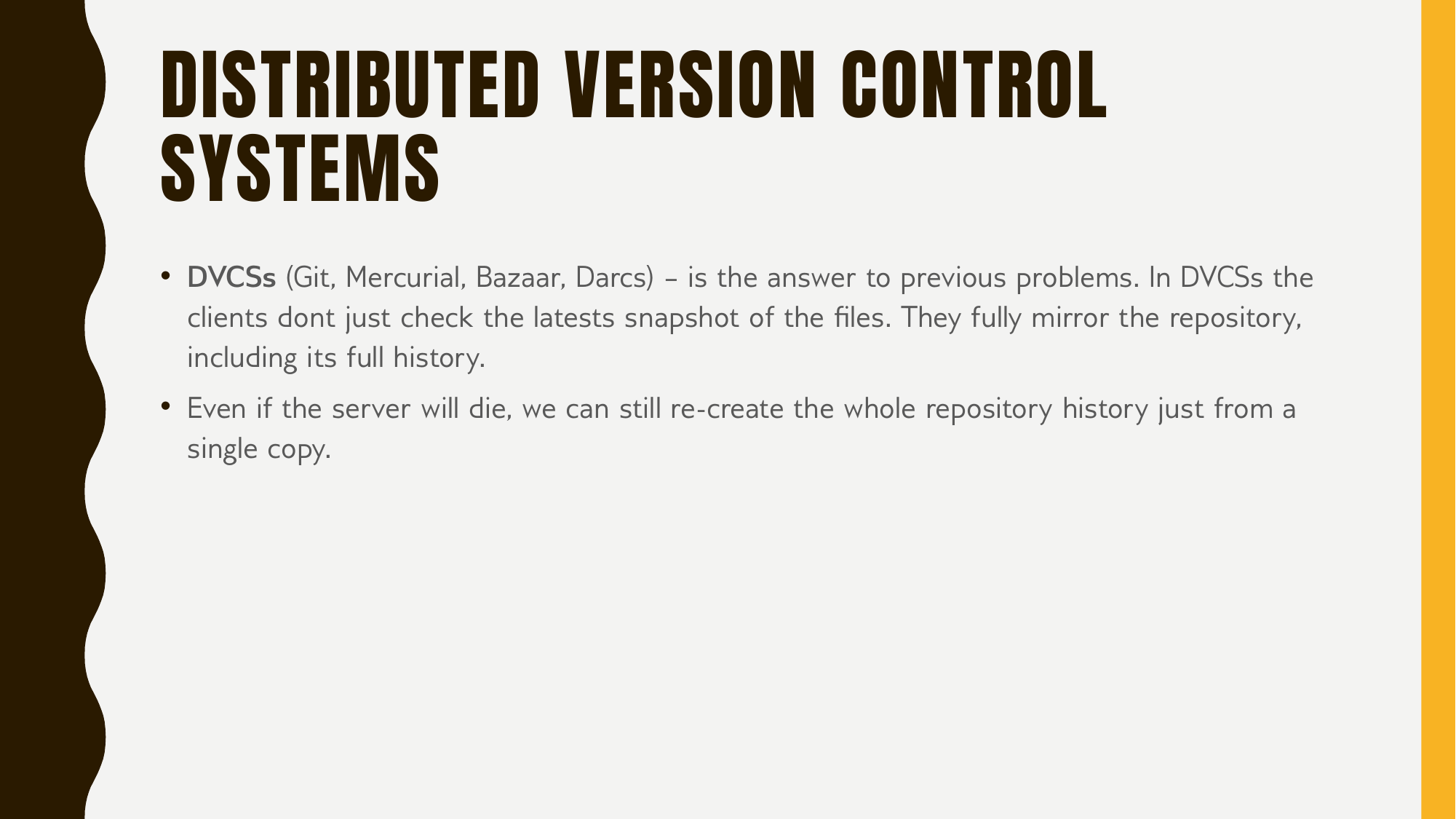

# Distributed Version Control Systems
DVCSs (Git, Mercurial, Bazaar, Darcs) – is the answer to previous problems. In DVCSs the clients dont just check the latests snapshot of the files. They fully mirror the repository, including its full history.
Even if the server will die, we can still re-create the whole repository history just from a single copy.